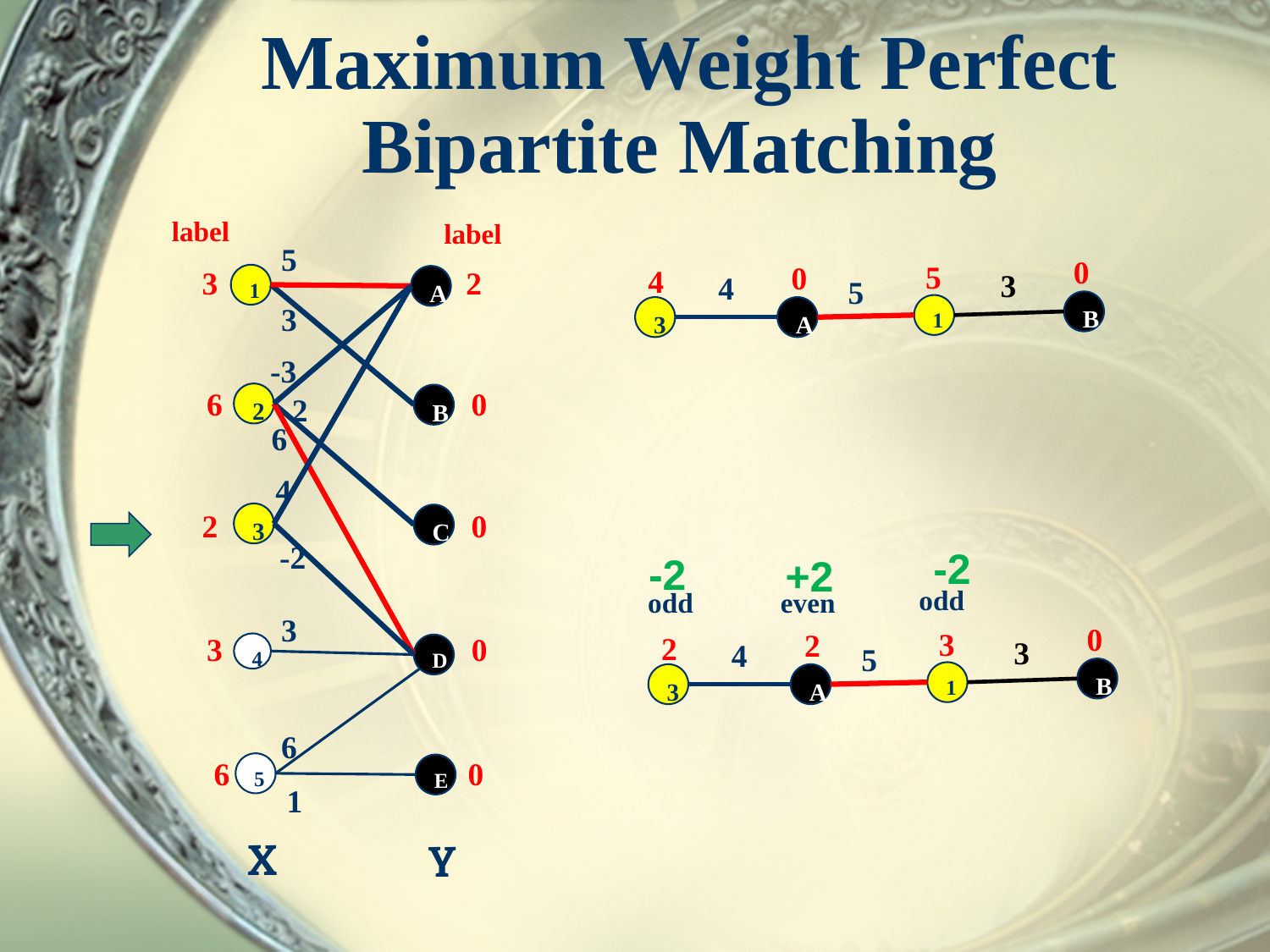

# Maximum Weight Perfect Bipartite Matching
label
label
5
0
5
0
4
3
2
3
4
1
A
5
B
3
1
3
A
-3
6
0
2
2
B
6
4
2
0
3
C

-2
-2
-2
+2
odd
odd
even
3
0
3
2
2
3
0
3
4
4
5
D
B
1
3
A
6
6
0
5
E
1
X
Y